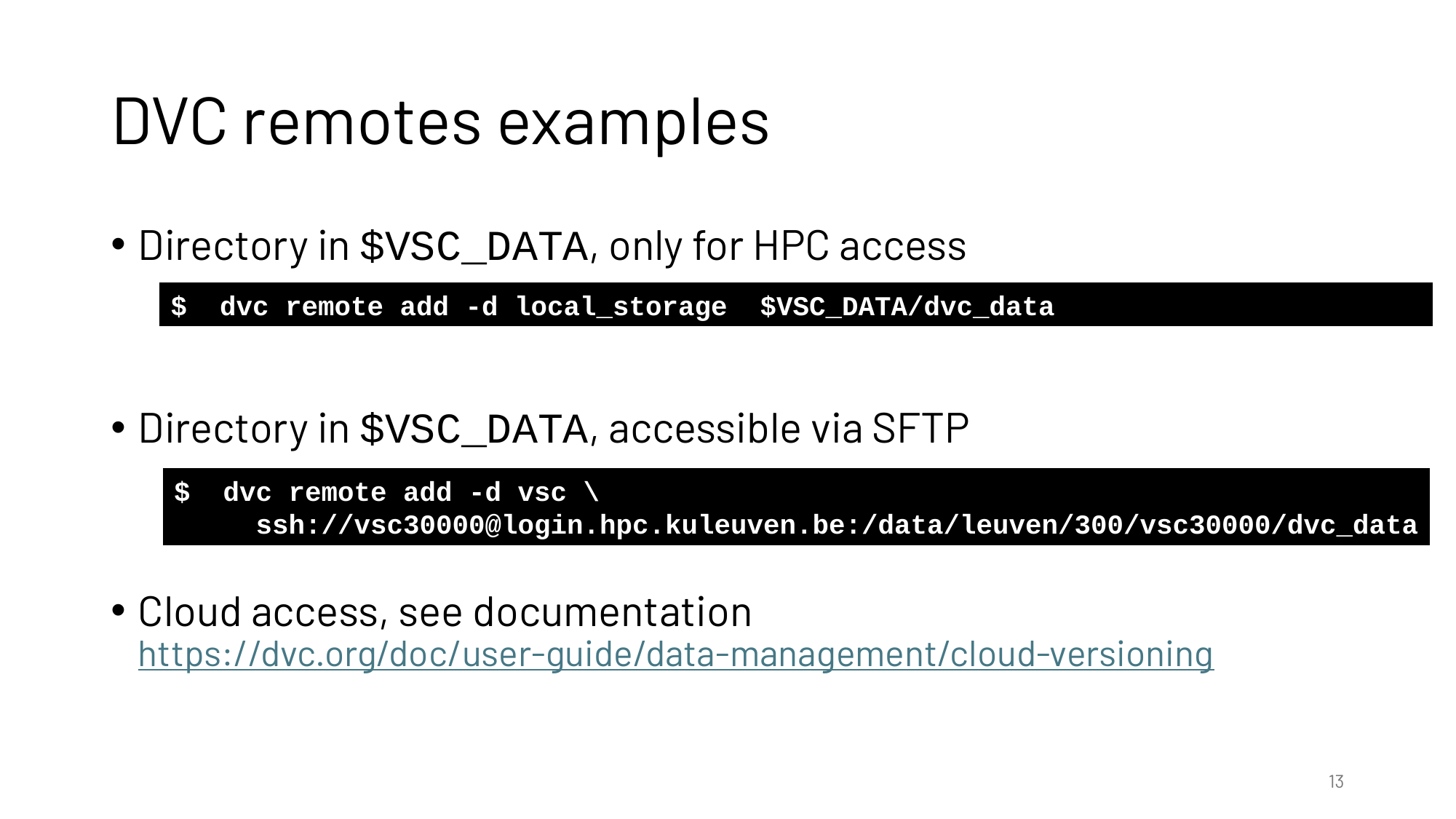

# DVC remotes examples
Directory in $VSC_DATA, only for HPC access

Directory in $VSC_DATA, accessible via SFTP

Cloud access, see documentation
https://dvc.org/doc/user-guide/data-management/cloud-versioning
$  dvc remote add -d local_storage  $VSC_DATA/dvc_data
$  dvc remote add -d vsc \
     ssh://vsc30000@login.hpc.kuleuven.be:/data/leuven/300/vsc30000/dvc_data
13